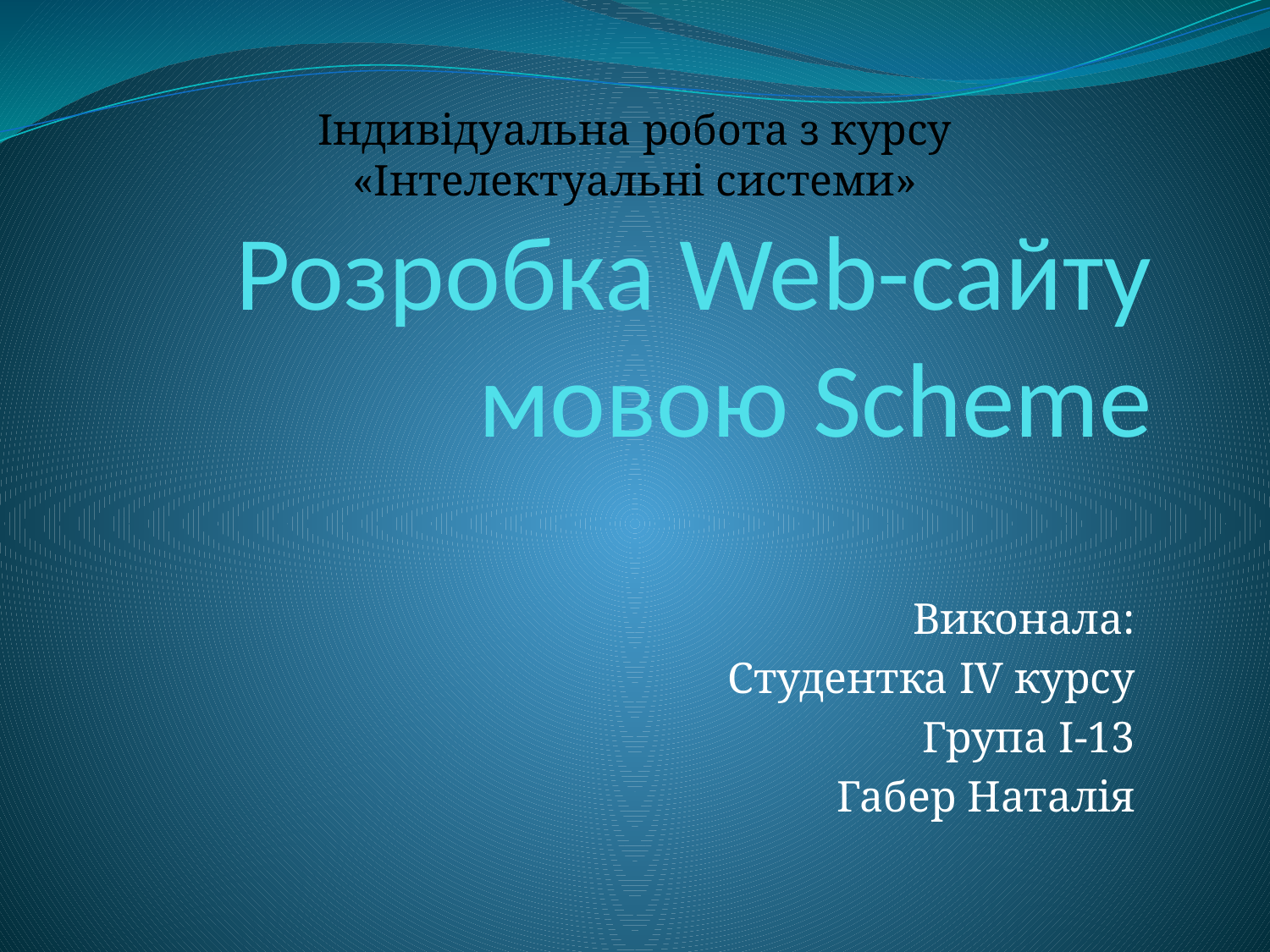

Індивідуальна робота з курсу
«Інтелектуальні системи»
# Розробка Web-сайту мовою Scheme
Виконала:
Студентка IV курсу
Група І-13
Габер Наталія